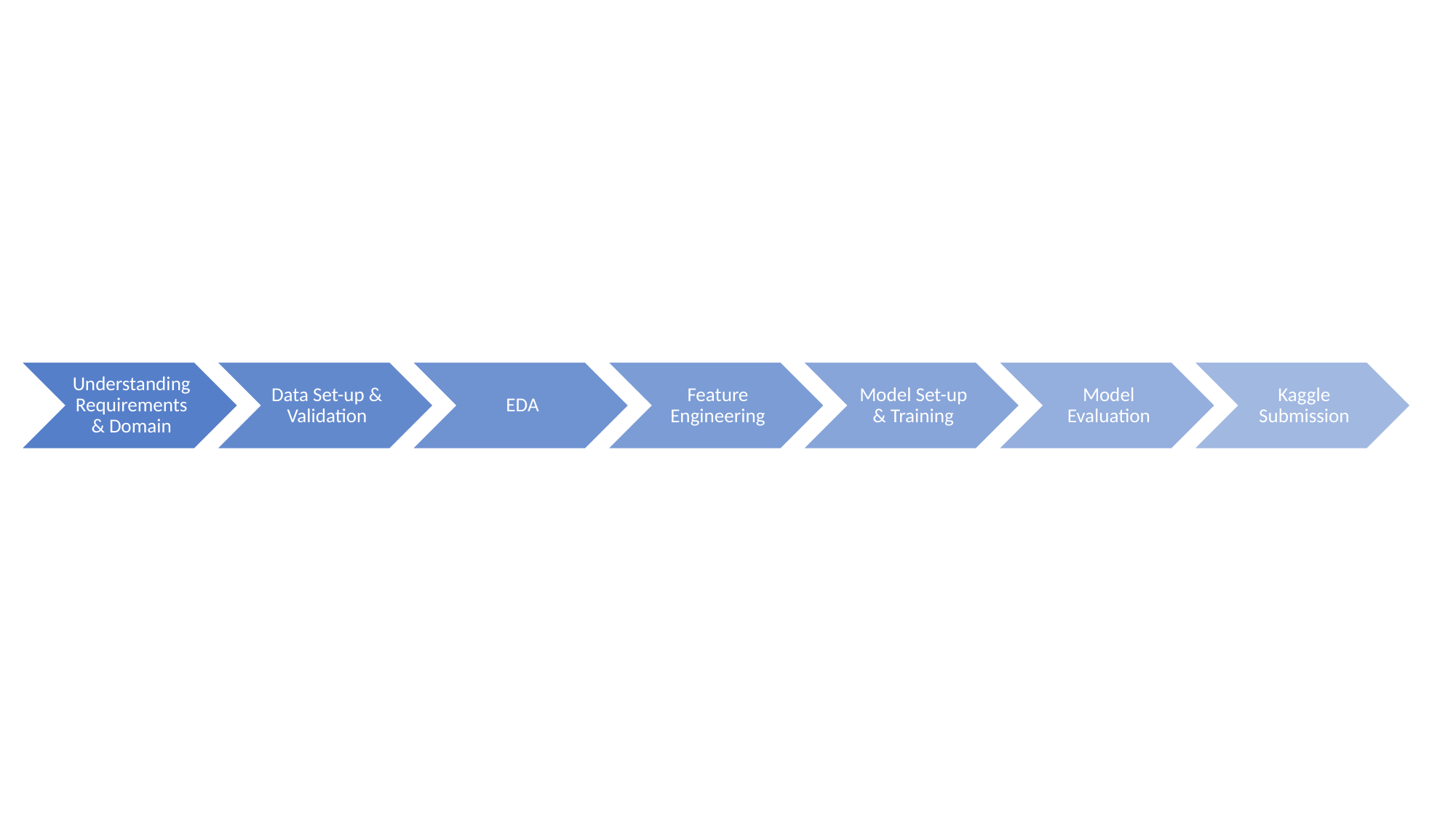

Understanding Requirements & Domain
Data Set-up & Validation
EDA
Feature Engineering
Model Set-up & Training
Model Evaluation
Kaggle Submission